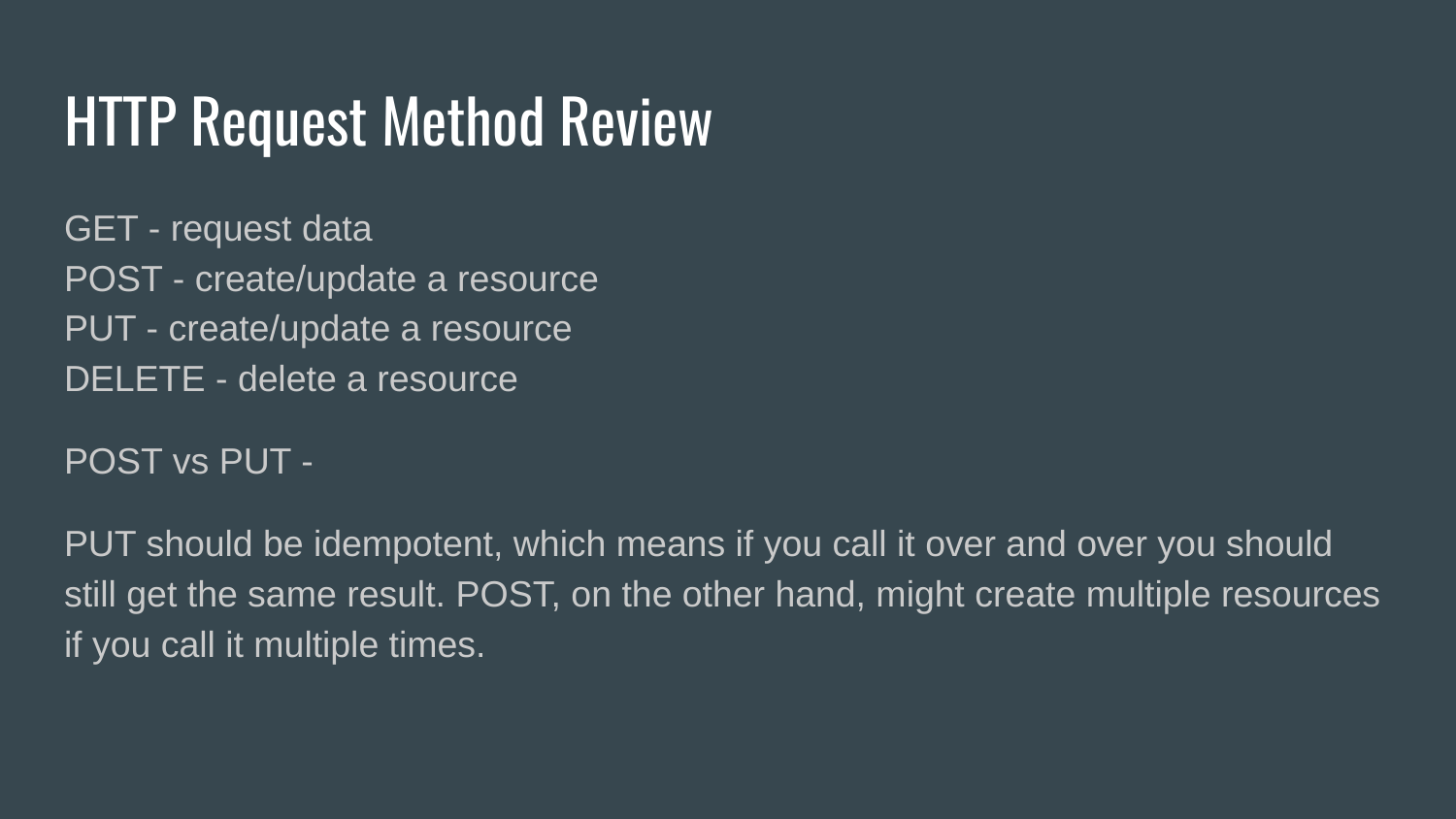

# HTTP Request Method Review
GET - request data
POST - create/update a resource
PUT - create/update a resource
DELETE - delete a resource
POST vs PUT -
PUT should be idempotent, which means if you call it over and over you should still get the same result. POST, on the other hand, might create multiple resources if you call it multiple times.